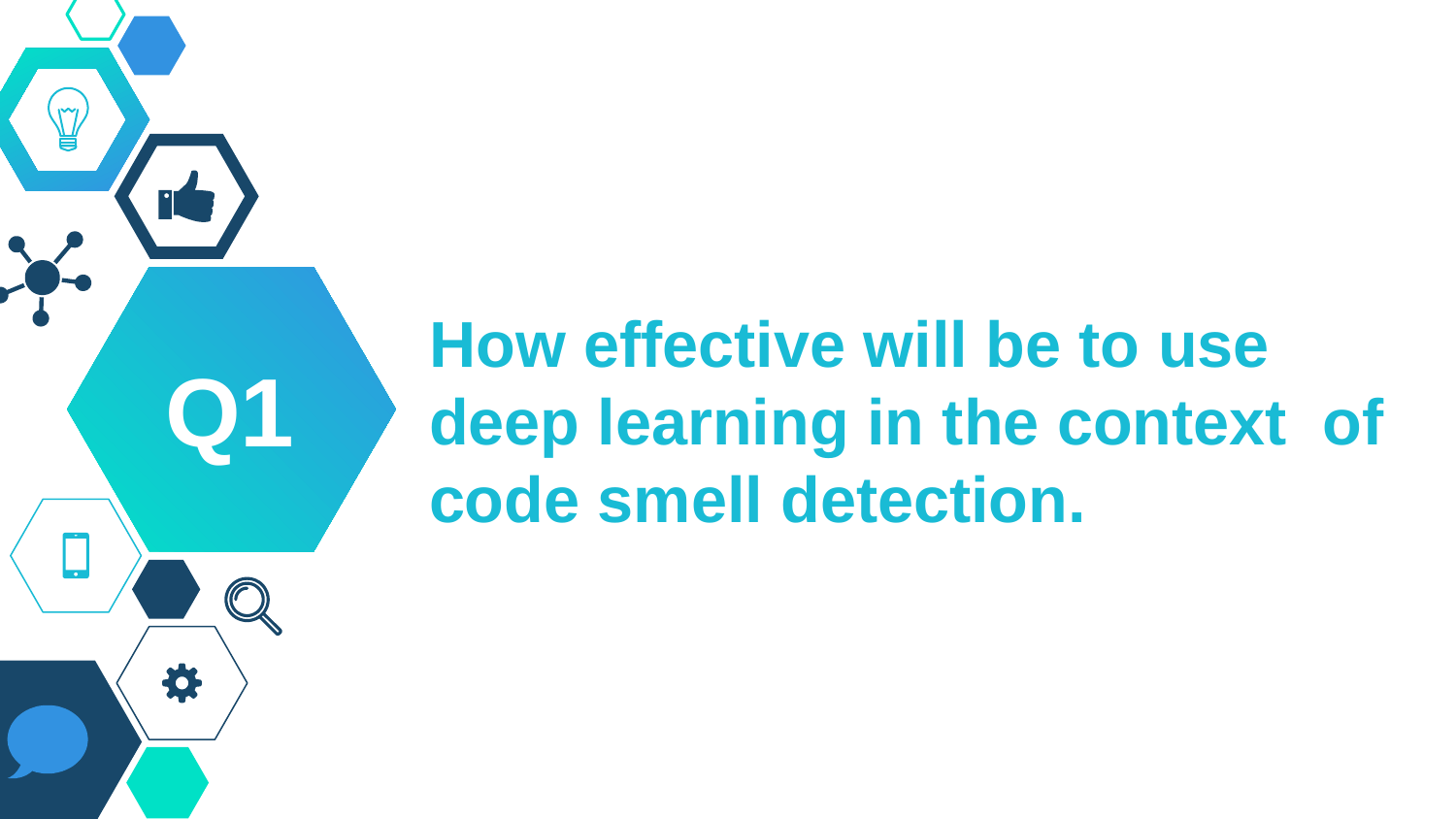

Q1
# How effective will be to use deep learning in the context  of code smell detection.